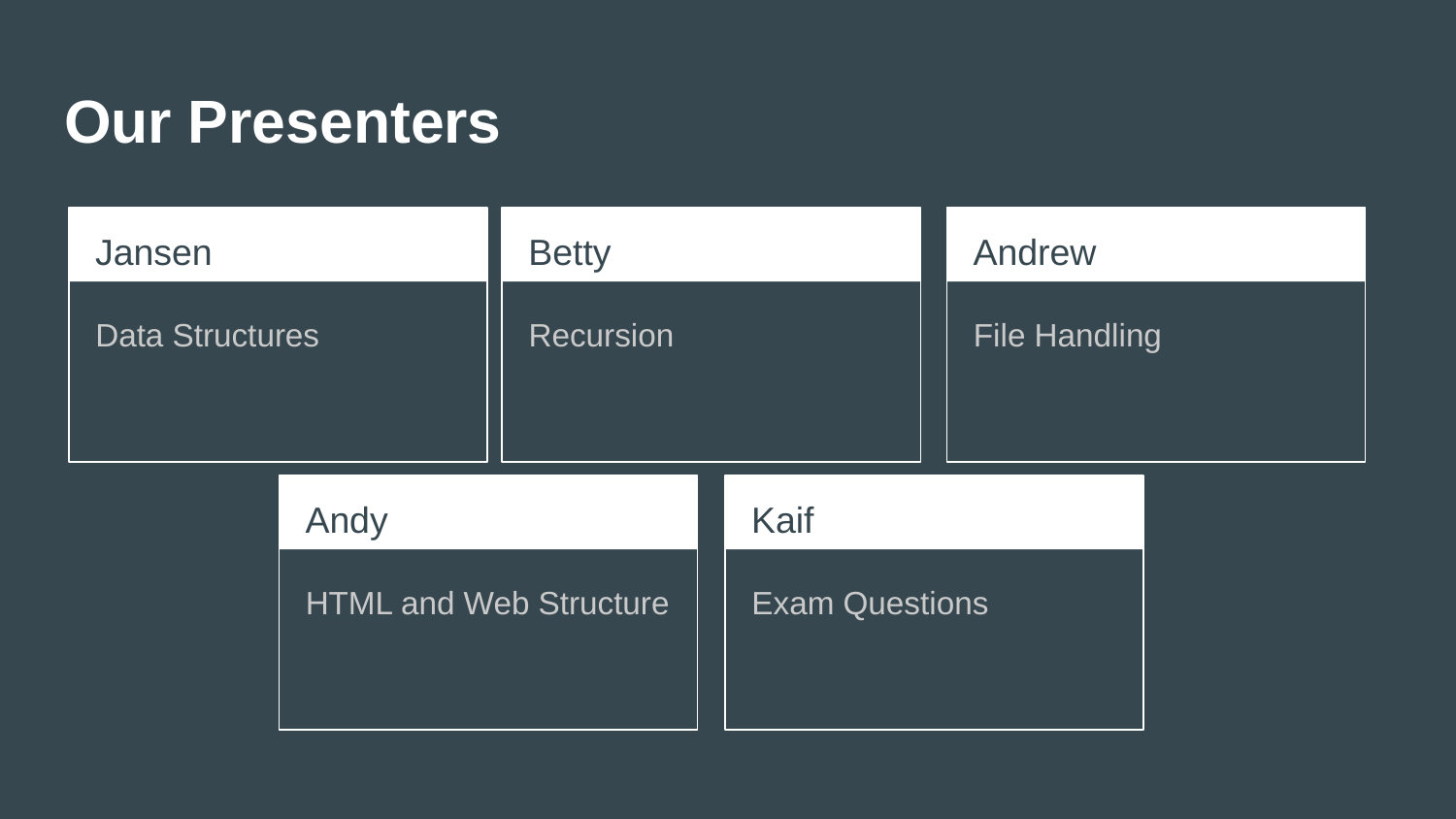

# Our Presenters

Betty

Andrew

Jansen
Recursion
File Handling
Data Structures

Andy

Kaif
HTML and Web Structure
Exam Questions